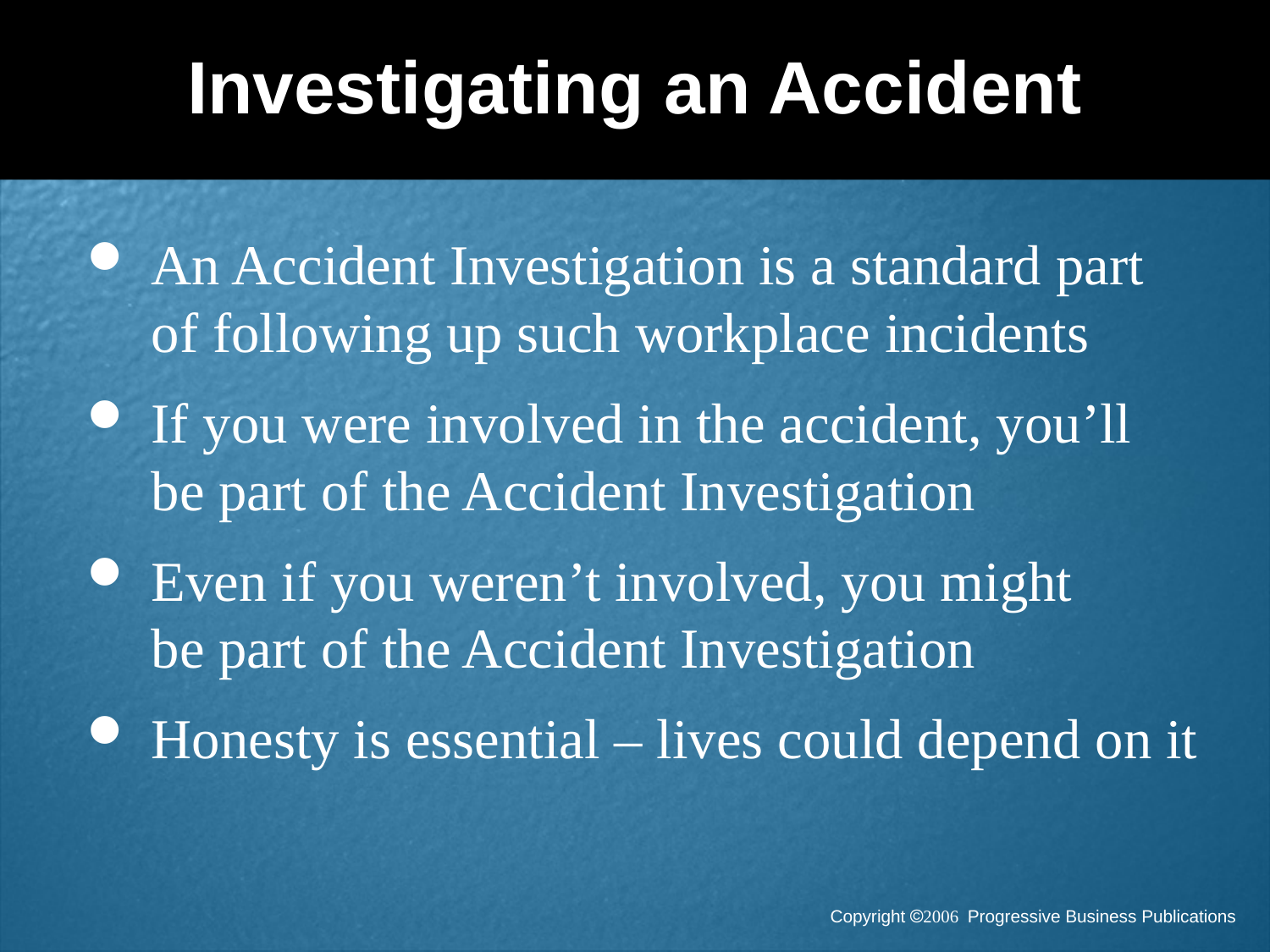

# Investigating an Accident
An Accident Investigation is a standard part of following up such workplace incidents
If you were involved in the accident, you’ll
be part of the Accident Investigation
Even if you weren’t involved, you might
be part of the Accident Investigation
Honesty is essential – lives could depend on it
Copyright ©2006 Progressive Business Publications